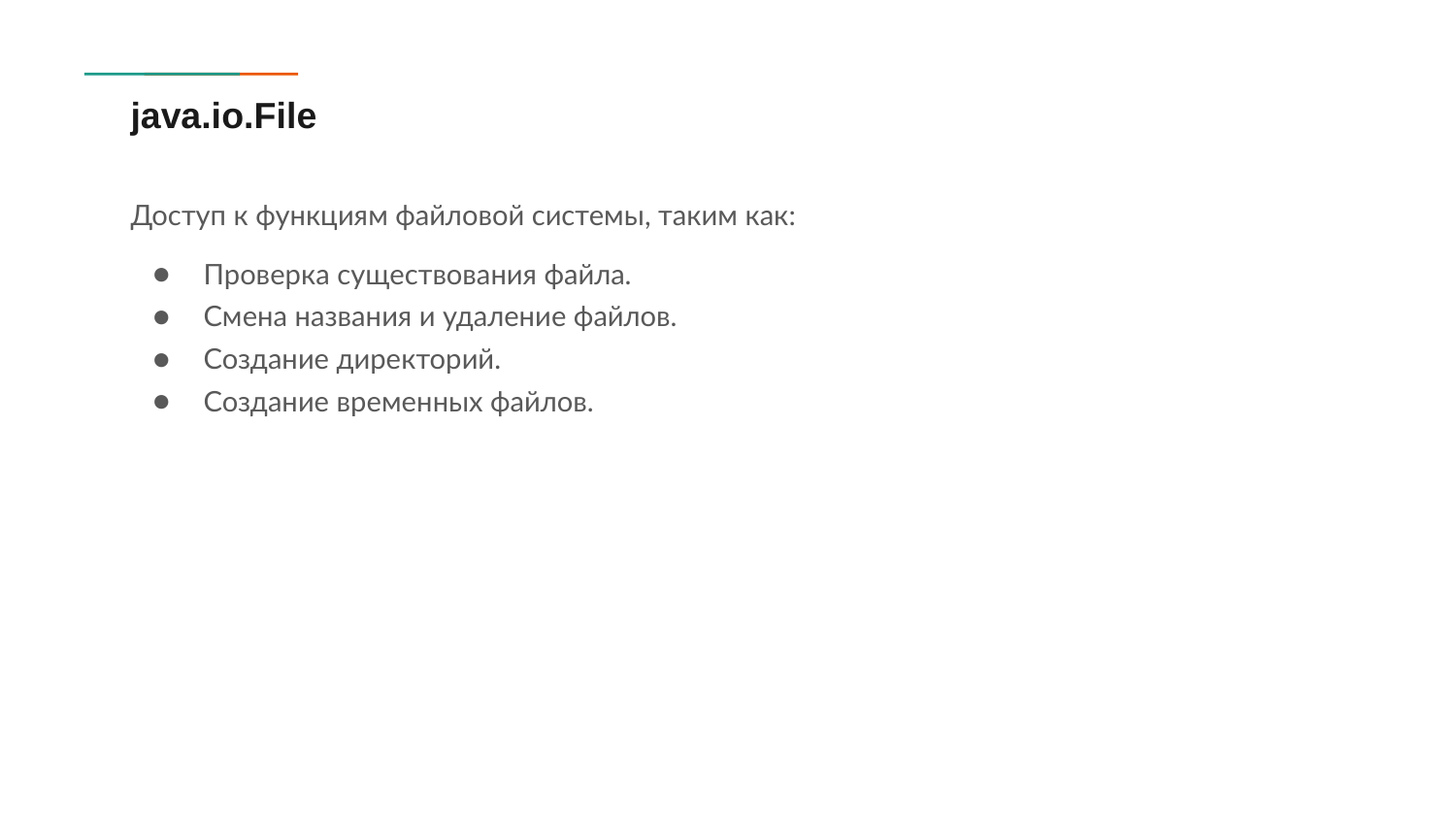

# java.io.File
Доступ к функциям файловой системы, таким как:
Проверка существования файла.
Смена названия и удаление файлов.
Создание директорий.
Создание временных файлов.